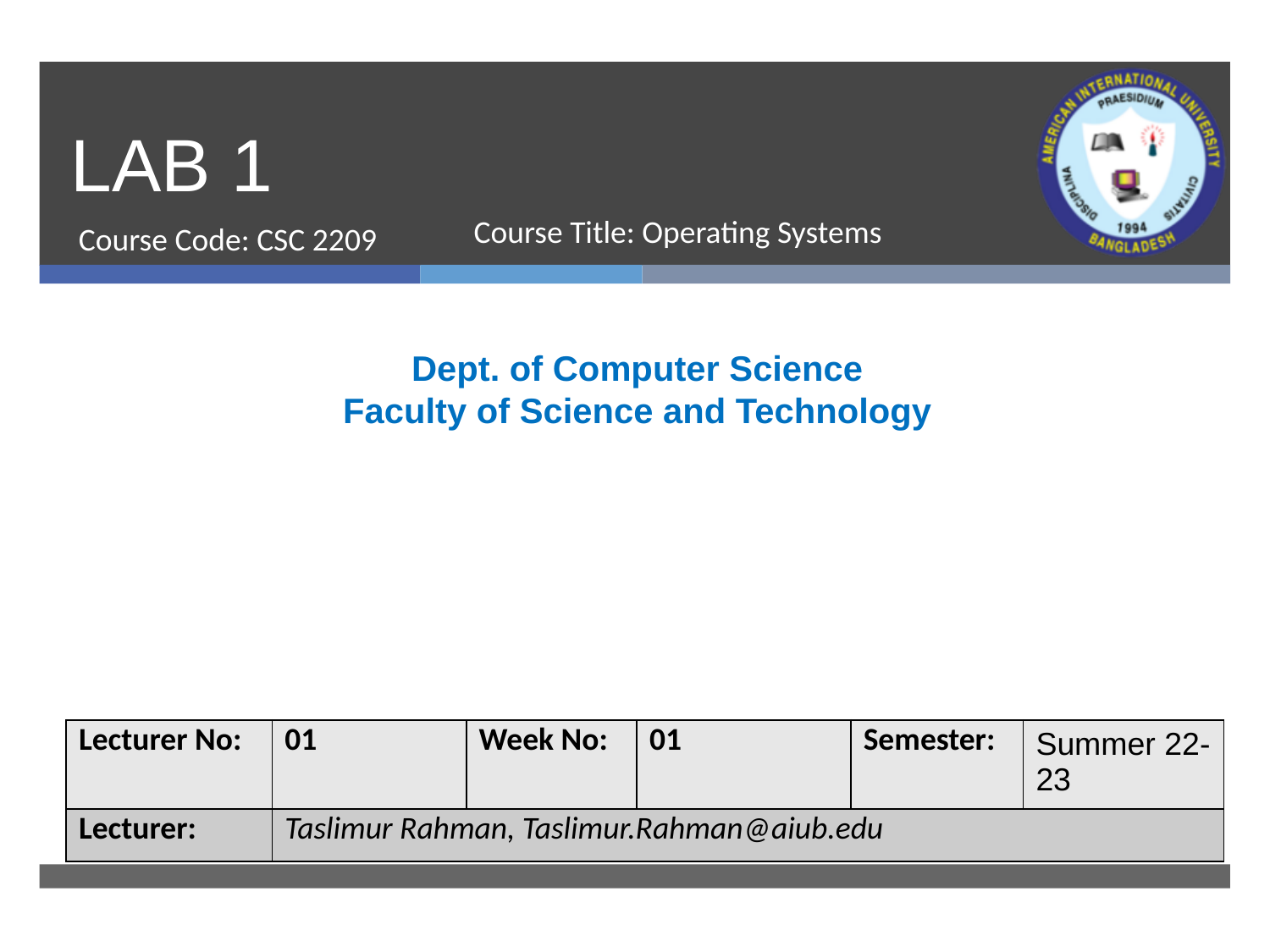

LAB 1
Course Code: CSC 2209
Course Title: Operating Systems
Dept. of Computer Science
Faculty of Science and Technology
| Lecturer No: | 01 | Week No: | 01 | Semester: | Summer 22-23 |
| --- | --- | --- | --- | --- | --- |
| Lecturer: | Taslimur Rahman, Taslimur.Rahman@aiub.edu |  |  |  |  |